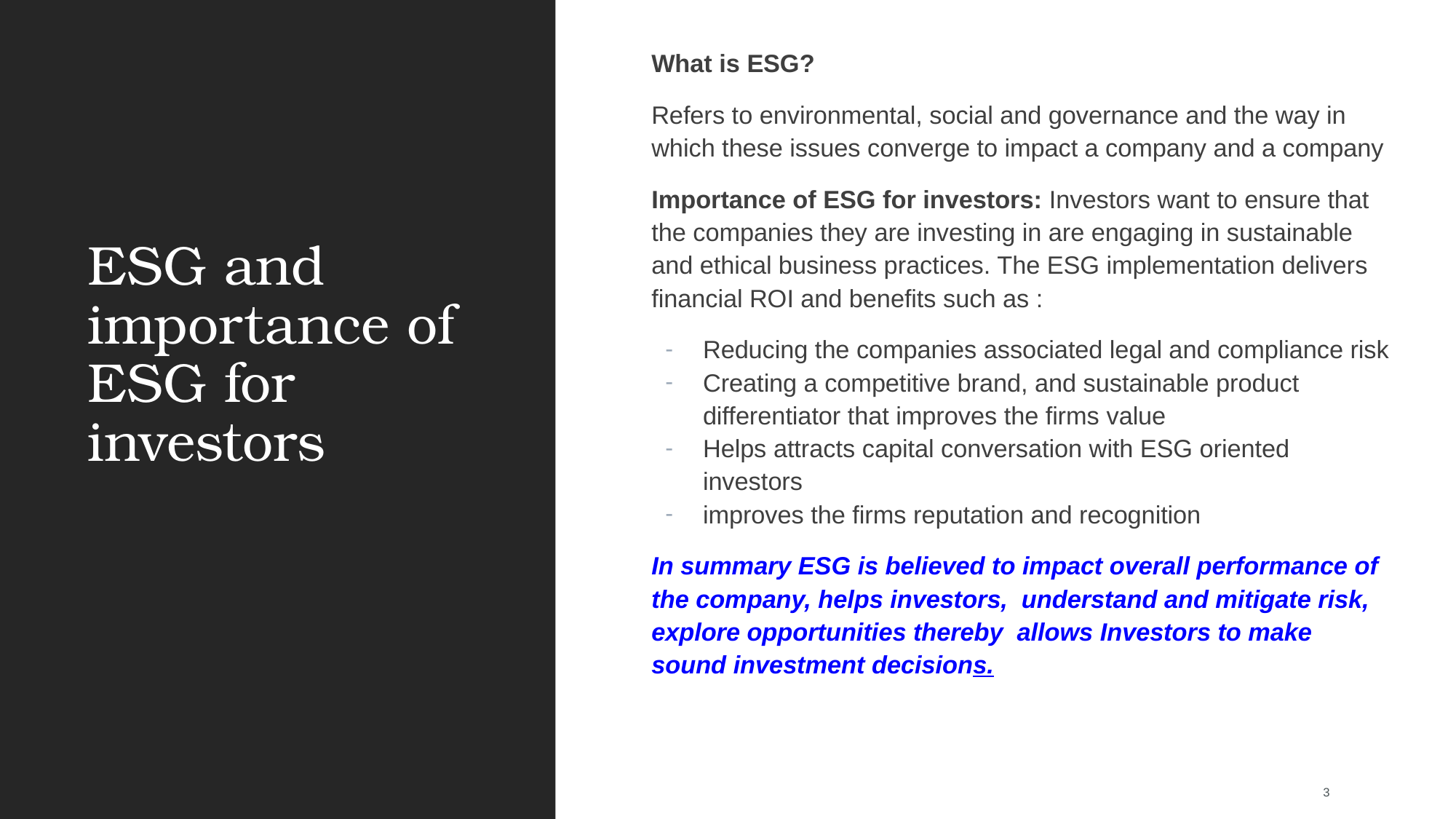

What is ESG?
Refers to environmental, social and governance and the way in which these issues converge to impact a company and a company
Importance of ESG for investors: Investors want to ensure that the companies they are investing in are engaging in sustainable and ethical business practices. The ESG implementation delivers financial ROI and benefits such as :
Reducing the companies associated legal and compliance risk
Creating a competitive brand, and sustainable product differentiator that improves the firms value
Helps attracts capital conversation with ESG oriented investors
improves the firms reputation and recognition
In summary ESG is believed to impact overall performance of the company, helps investors,  understand and mitigate risk, explore opportunities thereby  allows Investors to make sound investment decisions.
# ESG and importance of ESG for investors
3